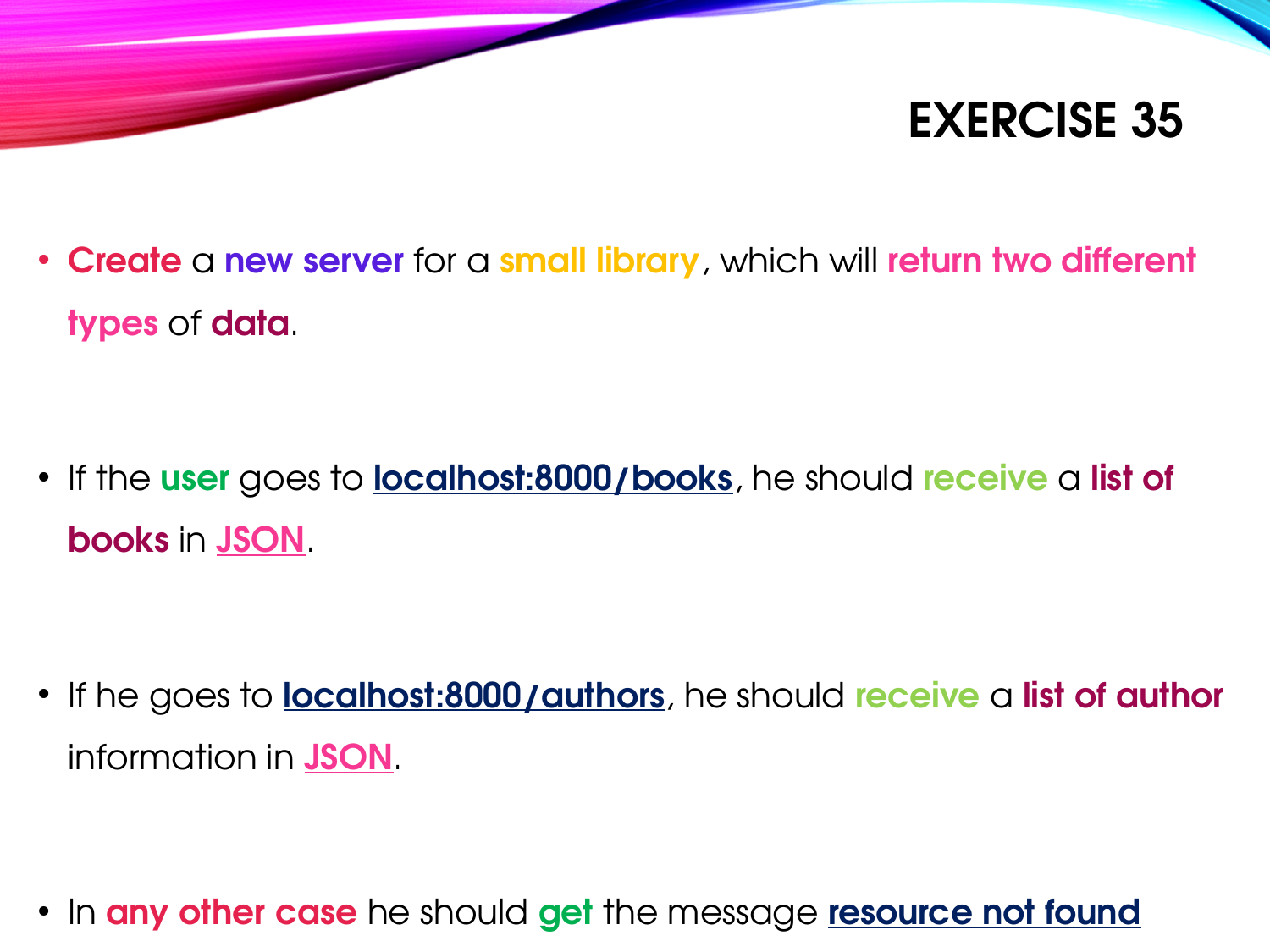

# Exercise 35
Create a new server for a small library, which will return two different types of data.

If the user goes to localhost:8000/books, he should receive a list of books in JSON.

If he goes to localhost:8000/authors, he should receive a list of author information in JSON.

In any other case he should get the message resource not found